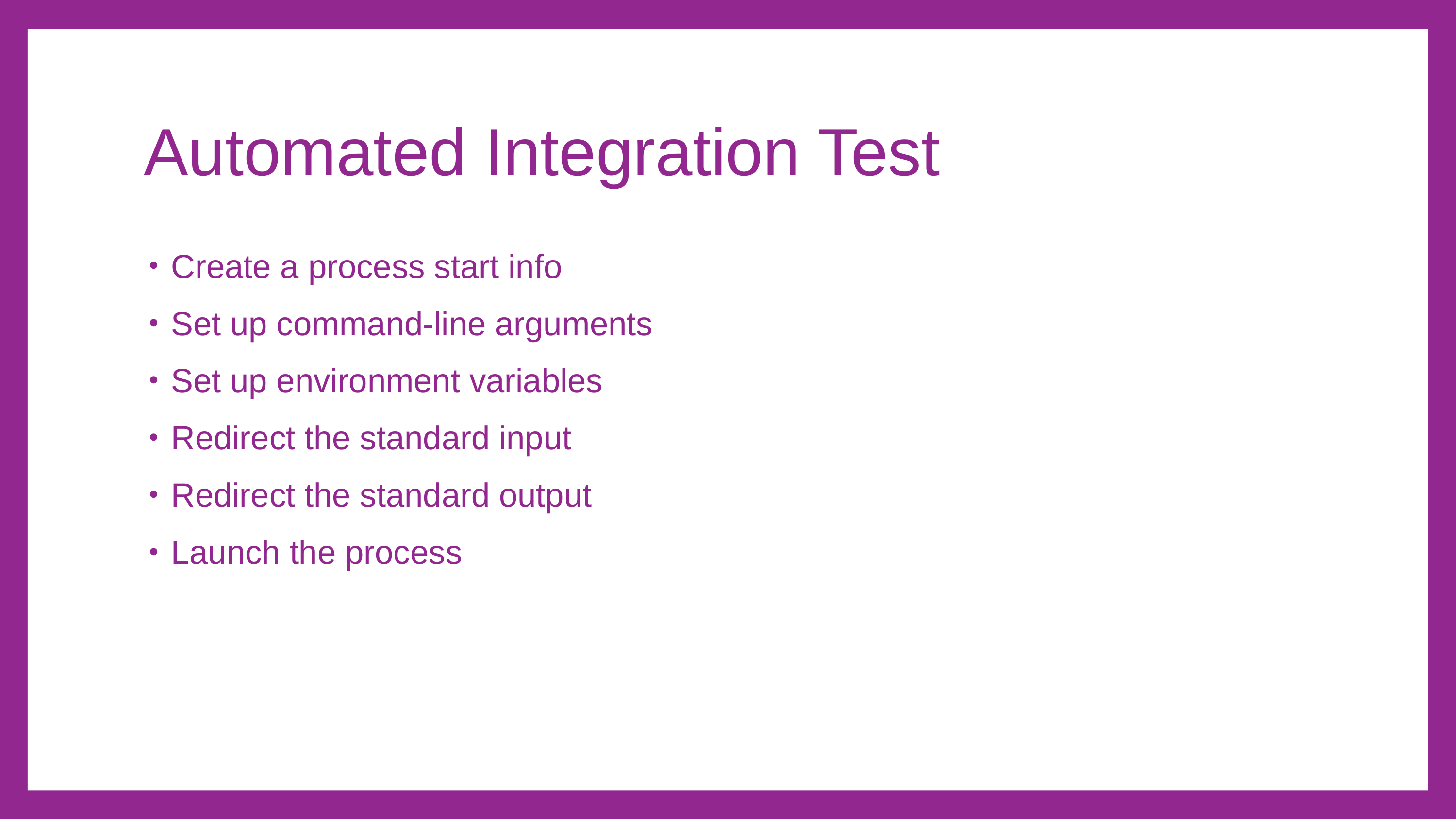

# Automated Integration Test
Create a process start info
Set up command-line arguments
Set up environment variables
Redirect the standard input
Redirect the standard output
Launch the process